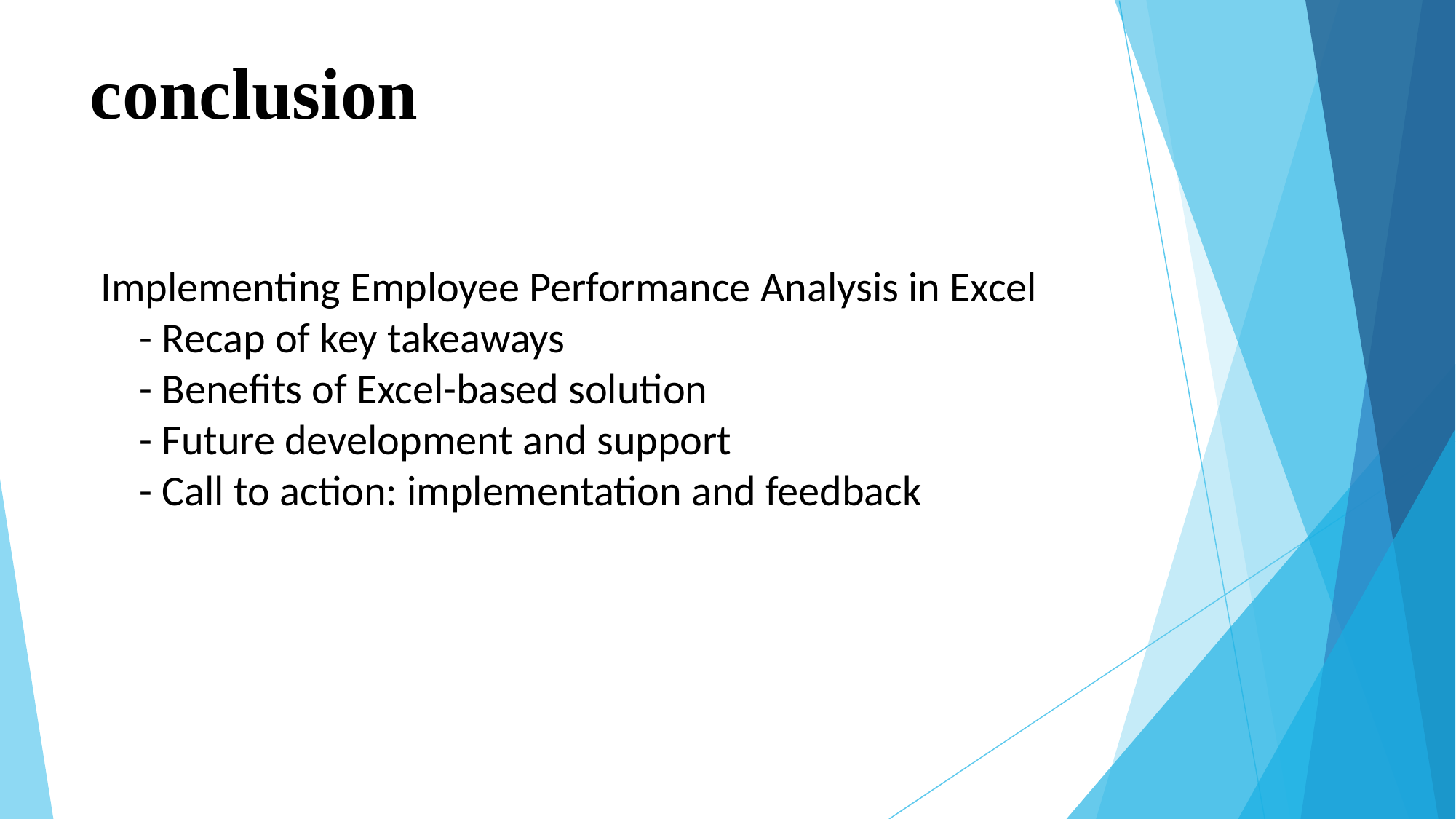

# conclusion
Implementing Employee Performance Analysis in Excel
    - Recap of key takeaways
    - Benefits of Excel-based solution
    - Future development and support
    - Call to action: implementation and feedback